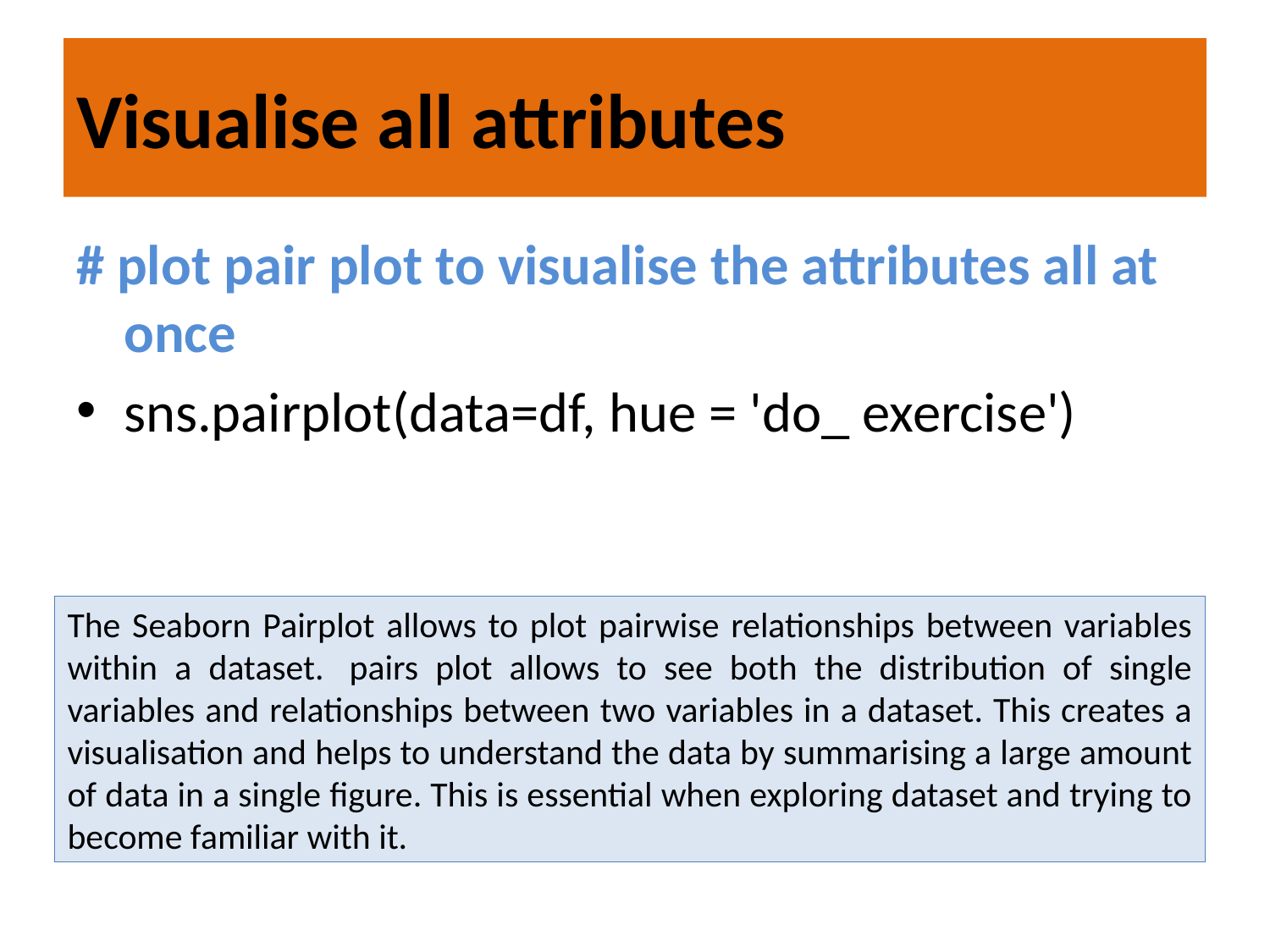

# Visualise all attributes
# plot pair plot to visualise the attributes all at once
sns.pairplot(data=df, hue = 'do_ exercise')
The Seaborn Pairplot allows to plot pairwise relationships between variables within a dataset.  pairs plot allows to see both the distribution of single variables and relationships between two variables in a dataset. This creates a visualisation and helps to understand the data by summarising a large amount of data in a single figure. This is essential when exploring dataset and trying to become familiar with it.